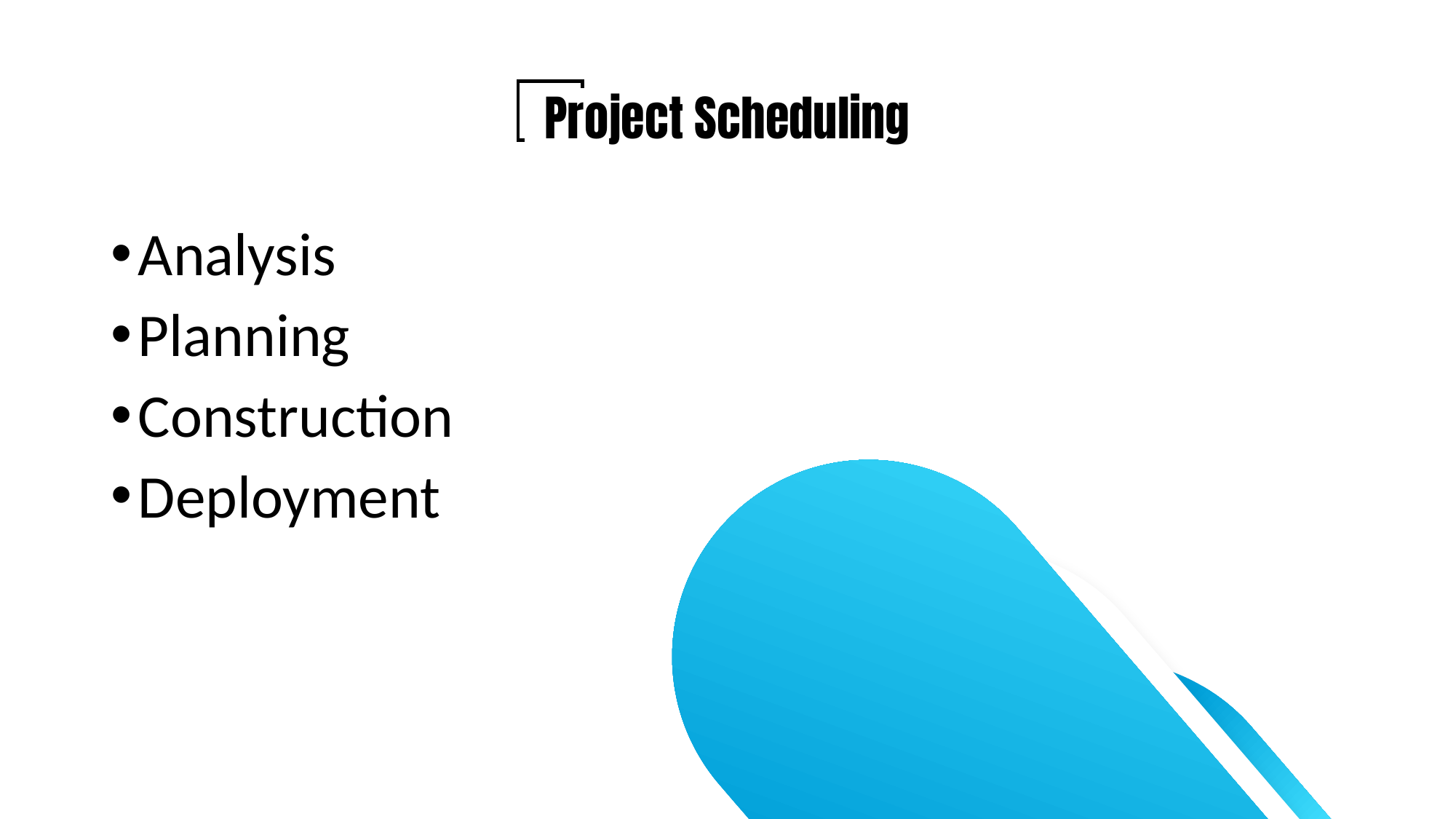

# Project Scheduling

Analysis
Planning
Construction
Deployment